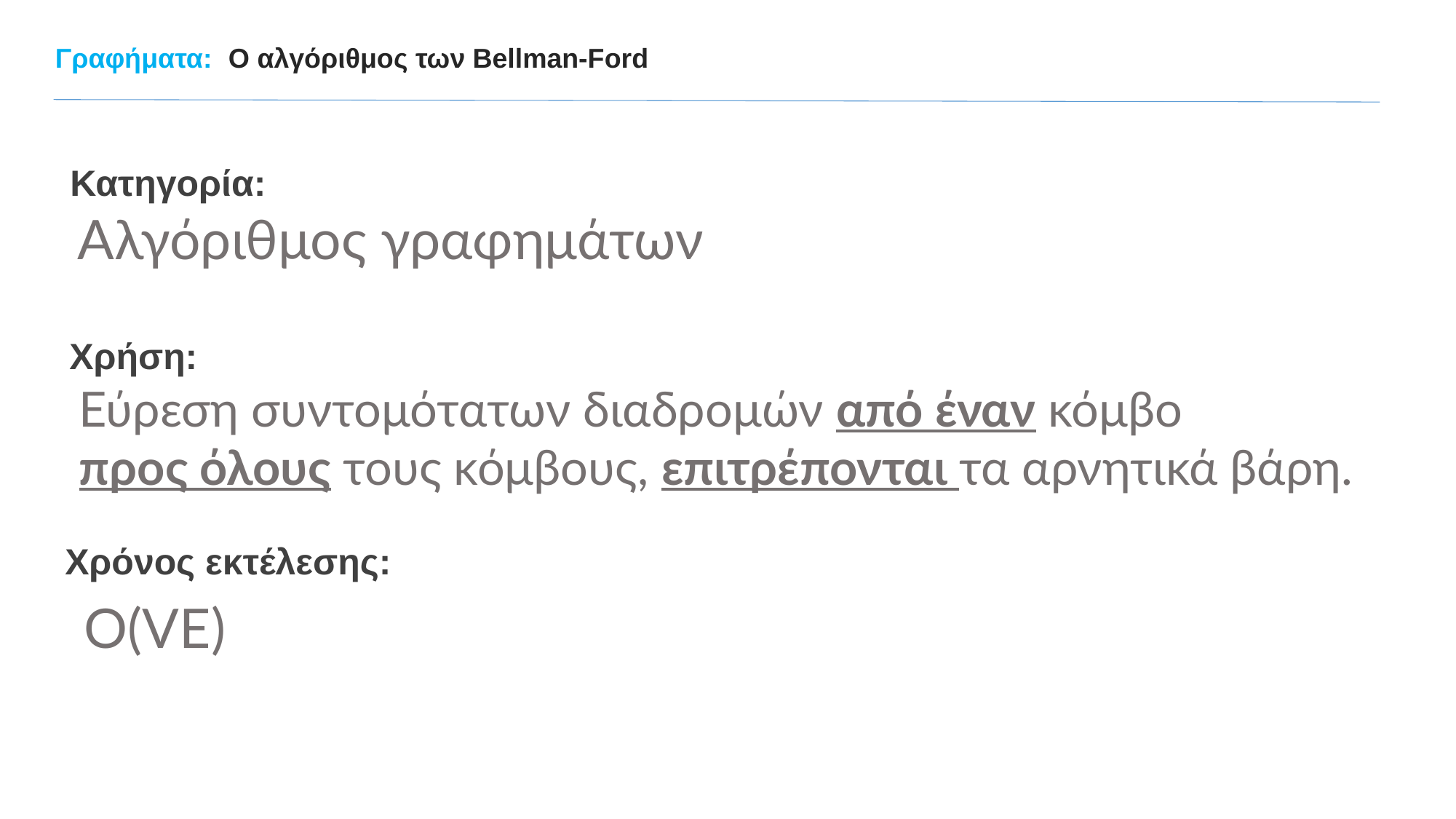

Γραφήματα:
Ο αλγόριθμος των Bellman-Ford
Κατηγορία:
Αλγόριθμος γραφημάτων
Χρήση:
Εύρεση συντομότατων διαδρομών από έναν κόμβο
προς όλους τους κόμβους, επιτρέπονται τα αρνητικά βάρη.
Χρόνος εκτέλεσης:
O(VE)